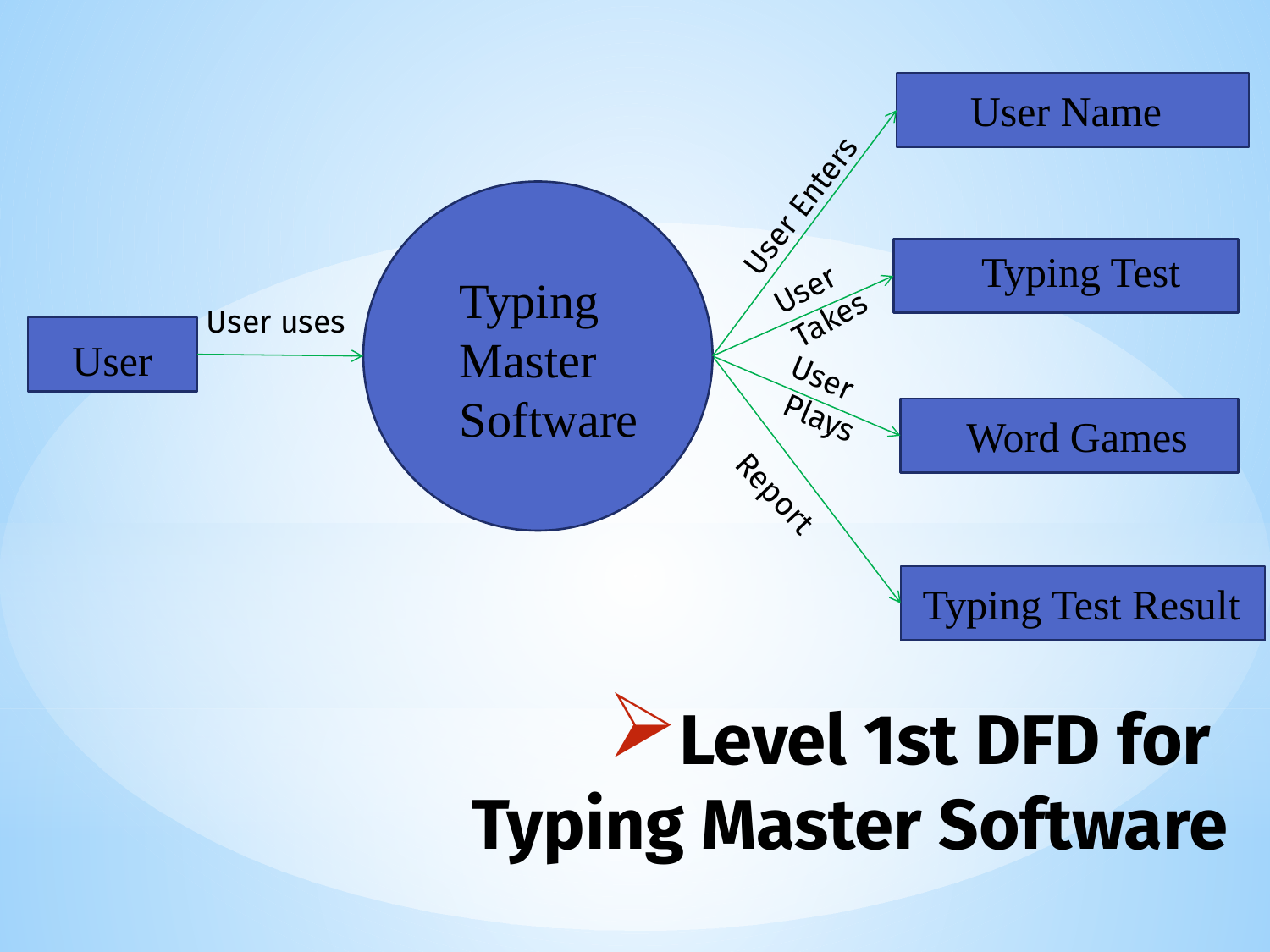

User Name
User Enters

Typing Test
User
Takes
Typing Master Software
User uses

User
User
 Plays

Word Games
Report

Typing Test Result
# Level 1st DFD for Typing Master Software